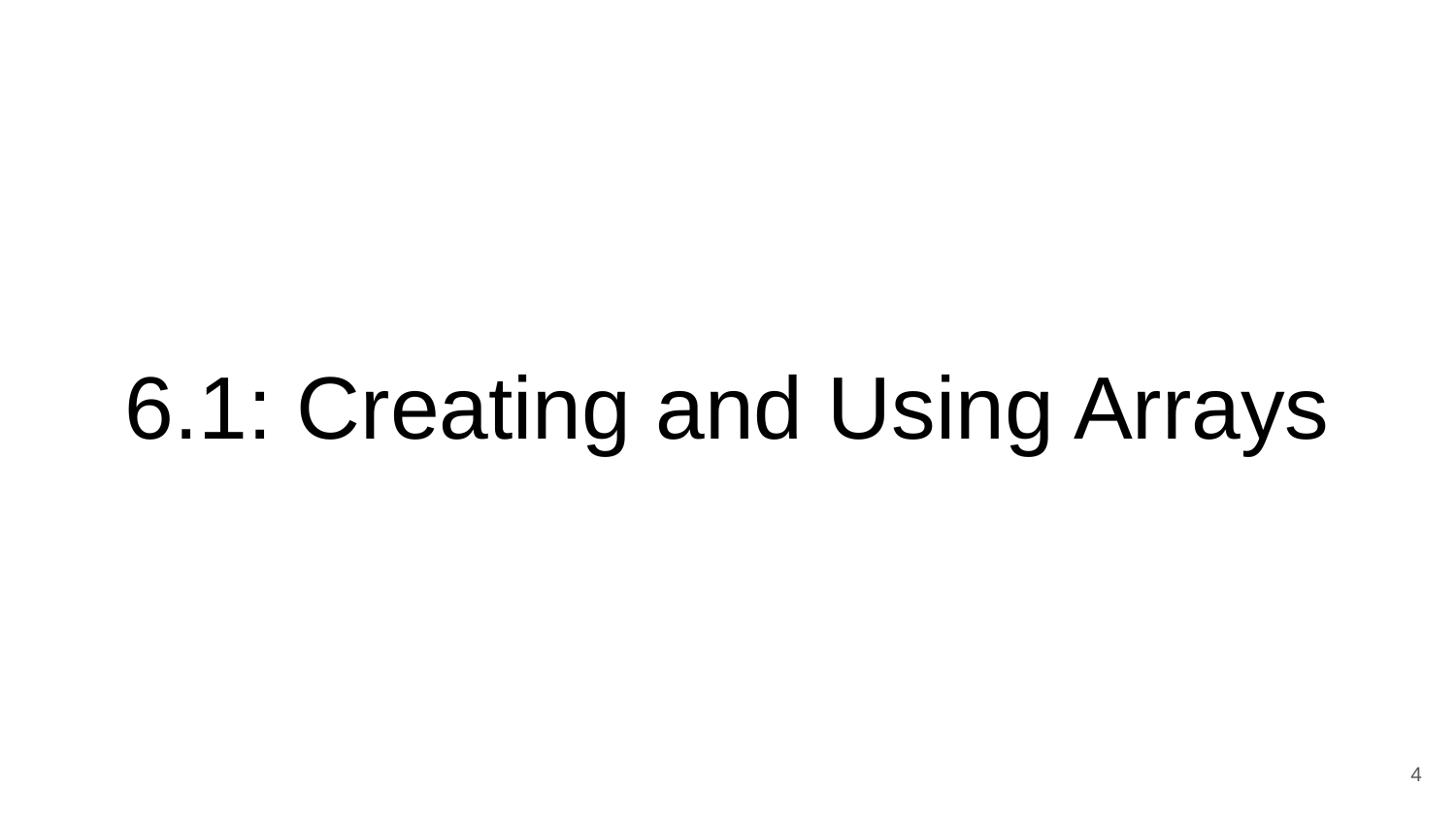

# 6.1: Creating and Using Arrays
4